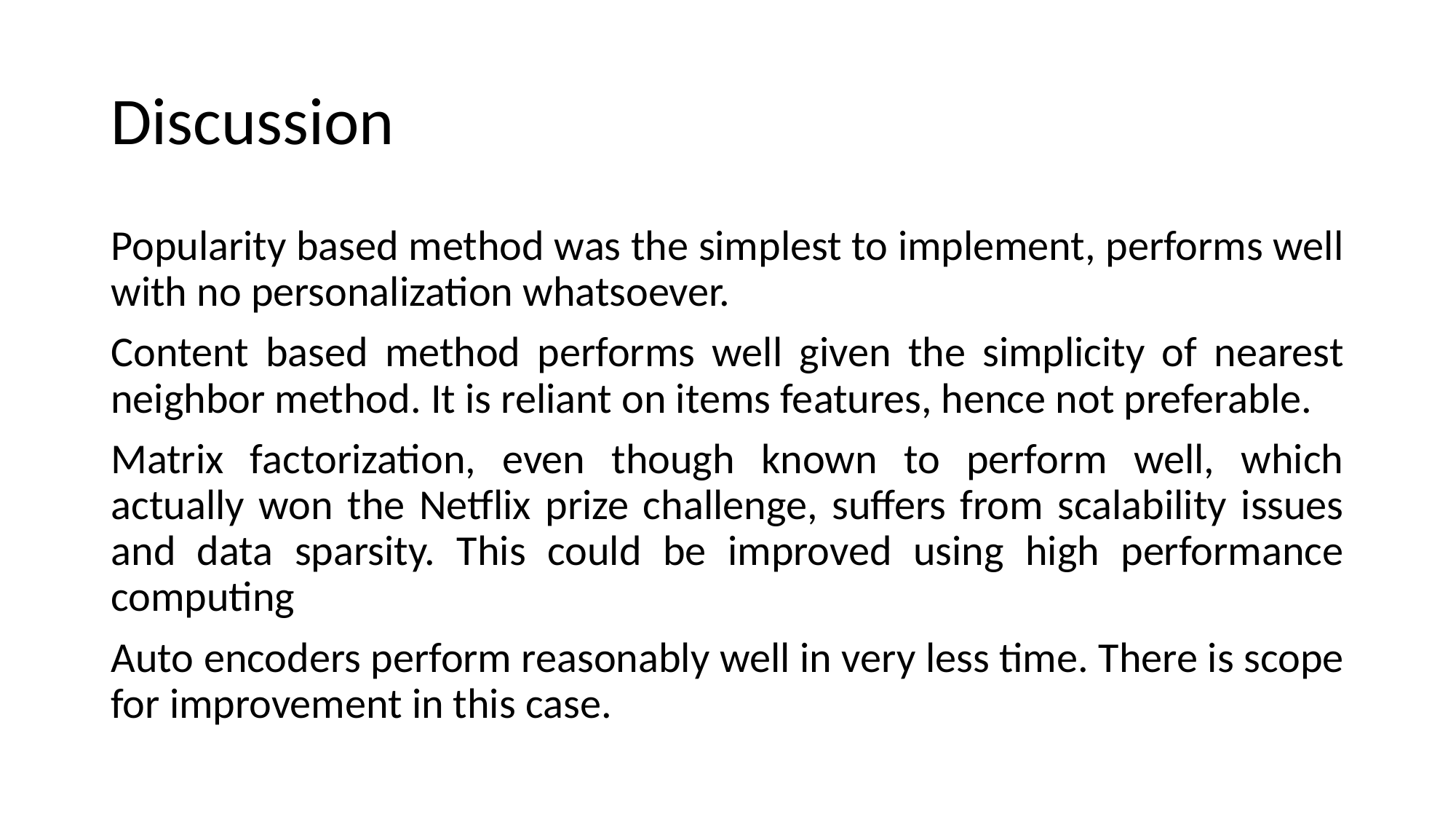

# Discussion
Popularity based method was the simplest to implement, performs well with no personalization whatsoever.
Content based method performs well given the simplicity of nearest neighbor method. It is reliant on items features, hence not preferable.
Matrix factorization, even though known to perform well, which actually won the Netflix prize challenge, suffers from scalability issues and data sparsity. This could be improved using high performance computing
Auto encoders perform reasonably well in very less time. There is scope for improvement in this case.